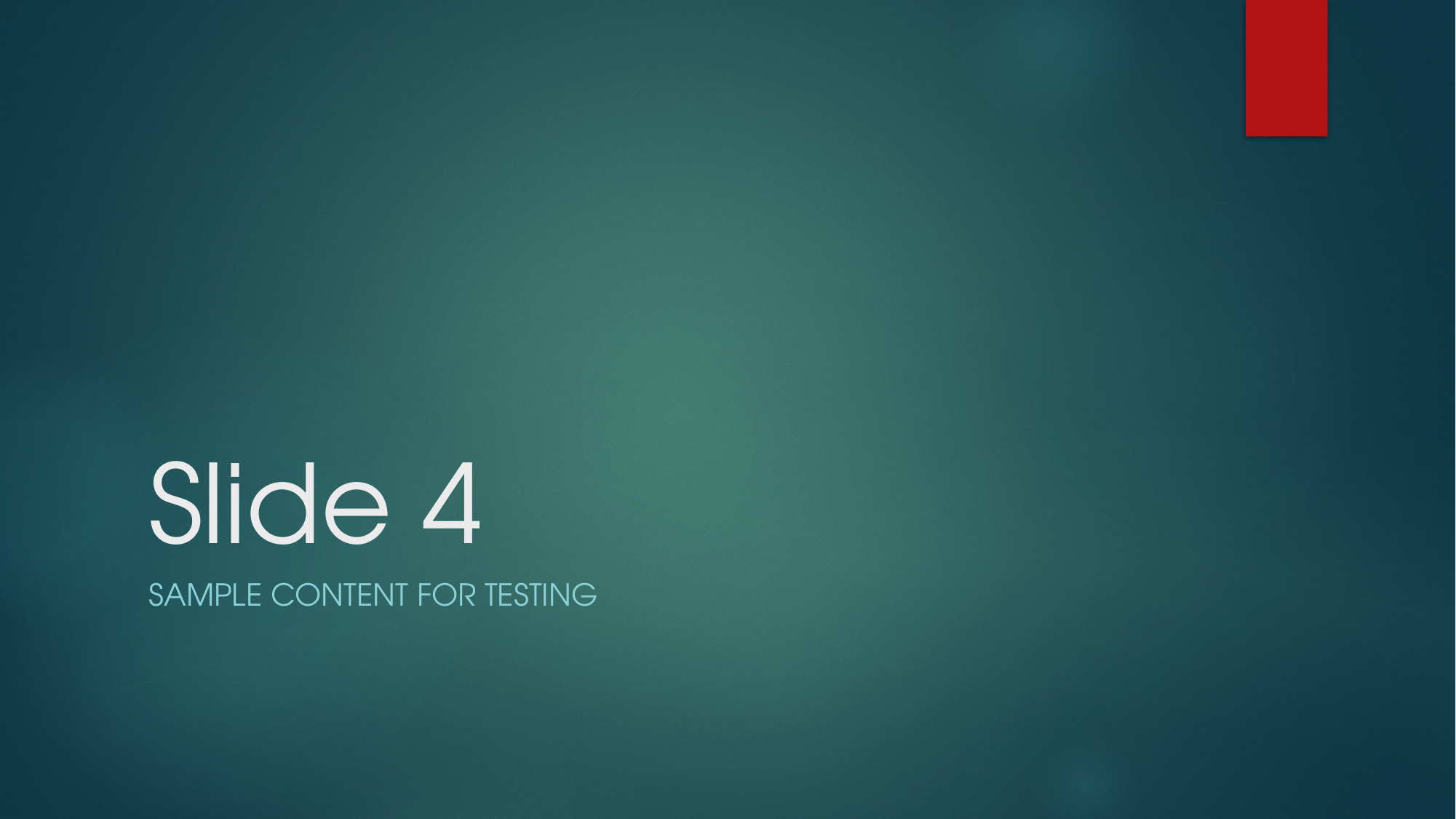

# Slide 4
Sample content for testing